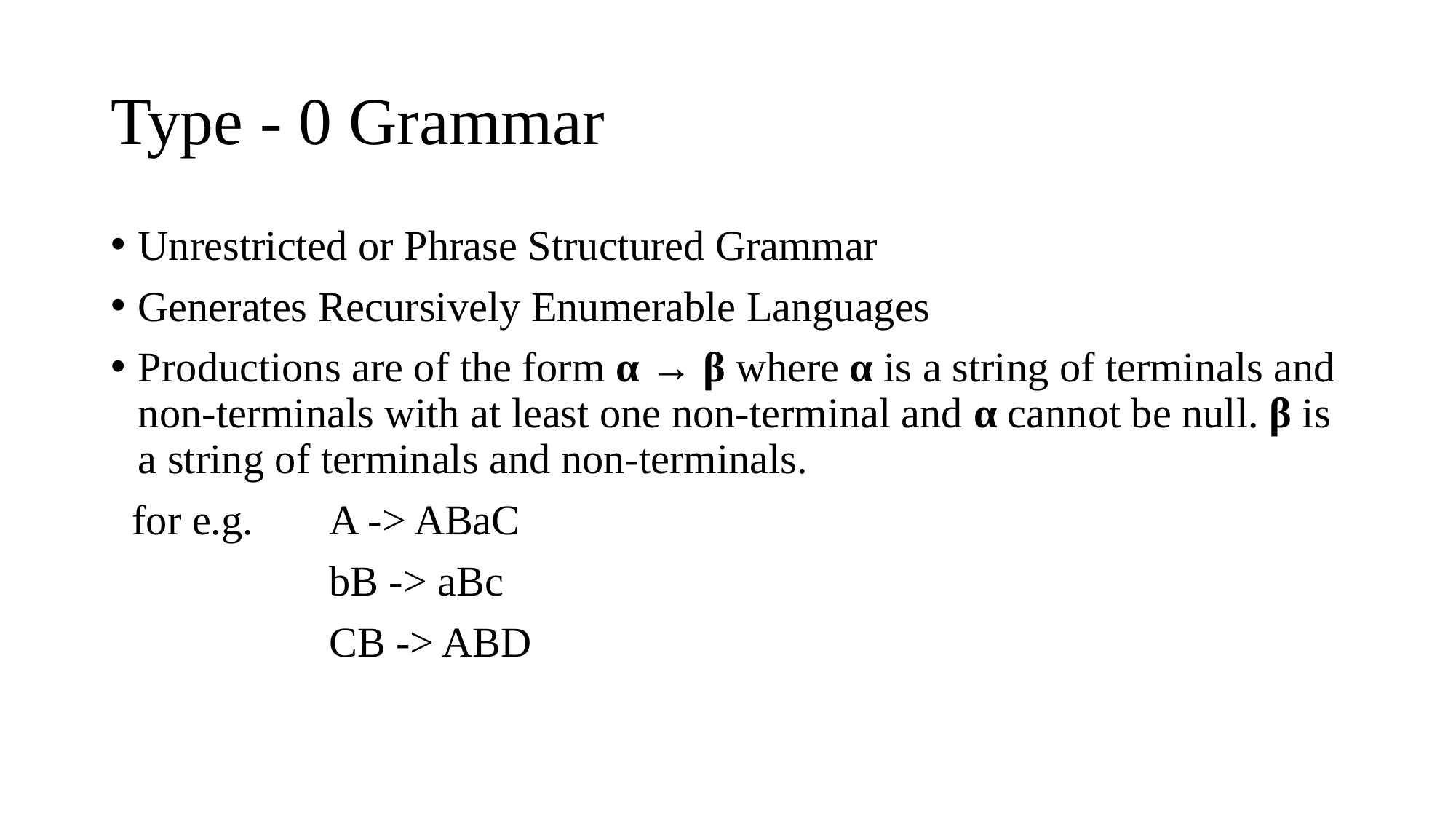

# Type - 0 Grammar
Unrestricted or Phrase Structured Grammar
Generates Recursively Enumerable Languages
Productions are of the form α → β where α is a string of terminals and non-terminals with at least one non-terminal and α cannot be null. β is a string of terminals and non-terminals.
  for e.g. 	A -> ABaC
		bB -> aBc
		CB -> ABD